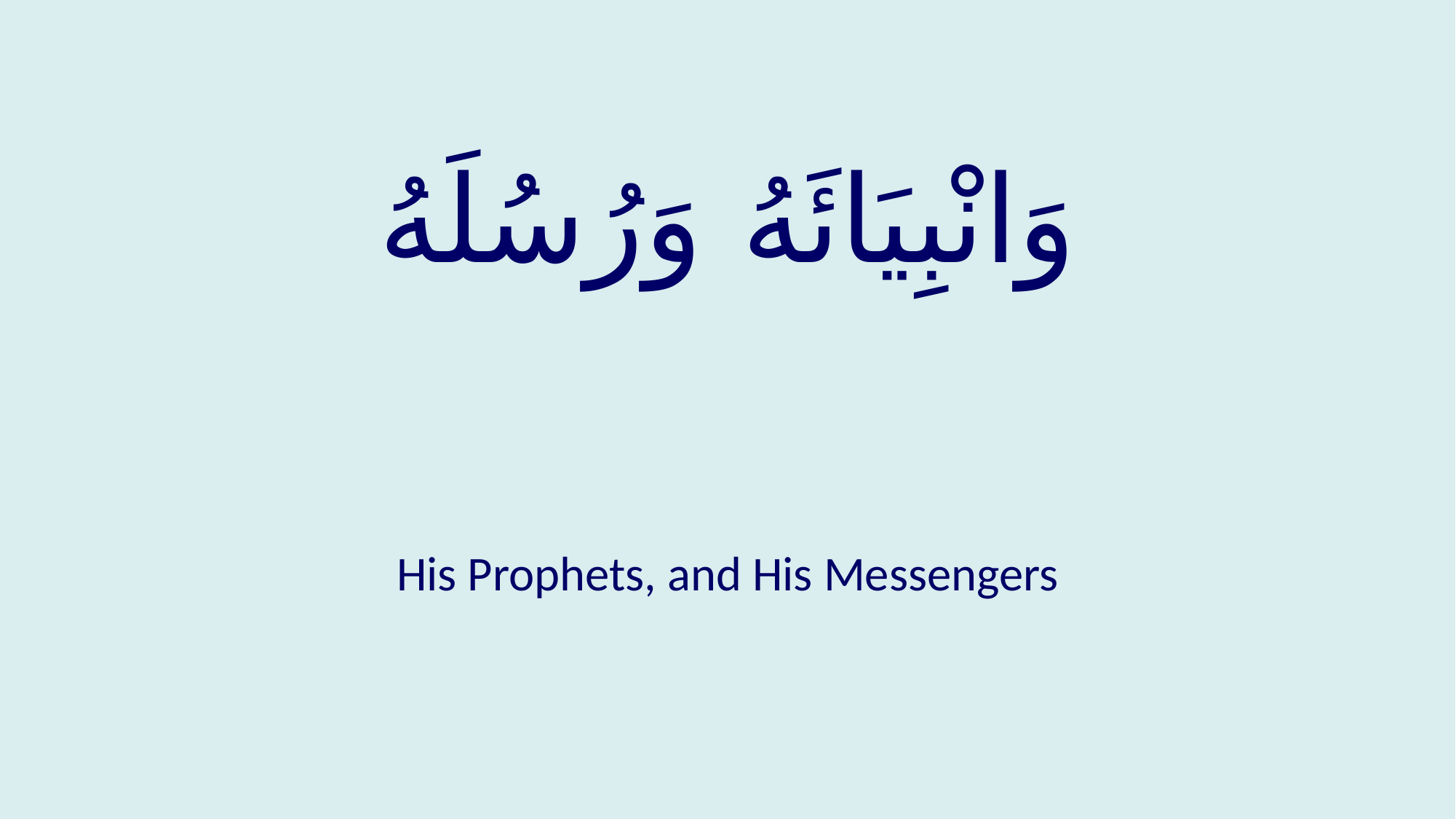

# وَانْبِيَائَهُ وَرُسُلَهُ
His Prophets, and His Messengers